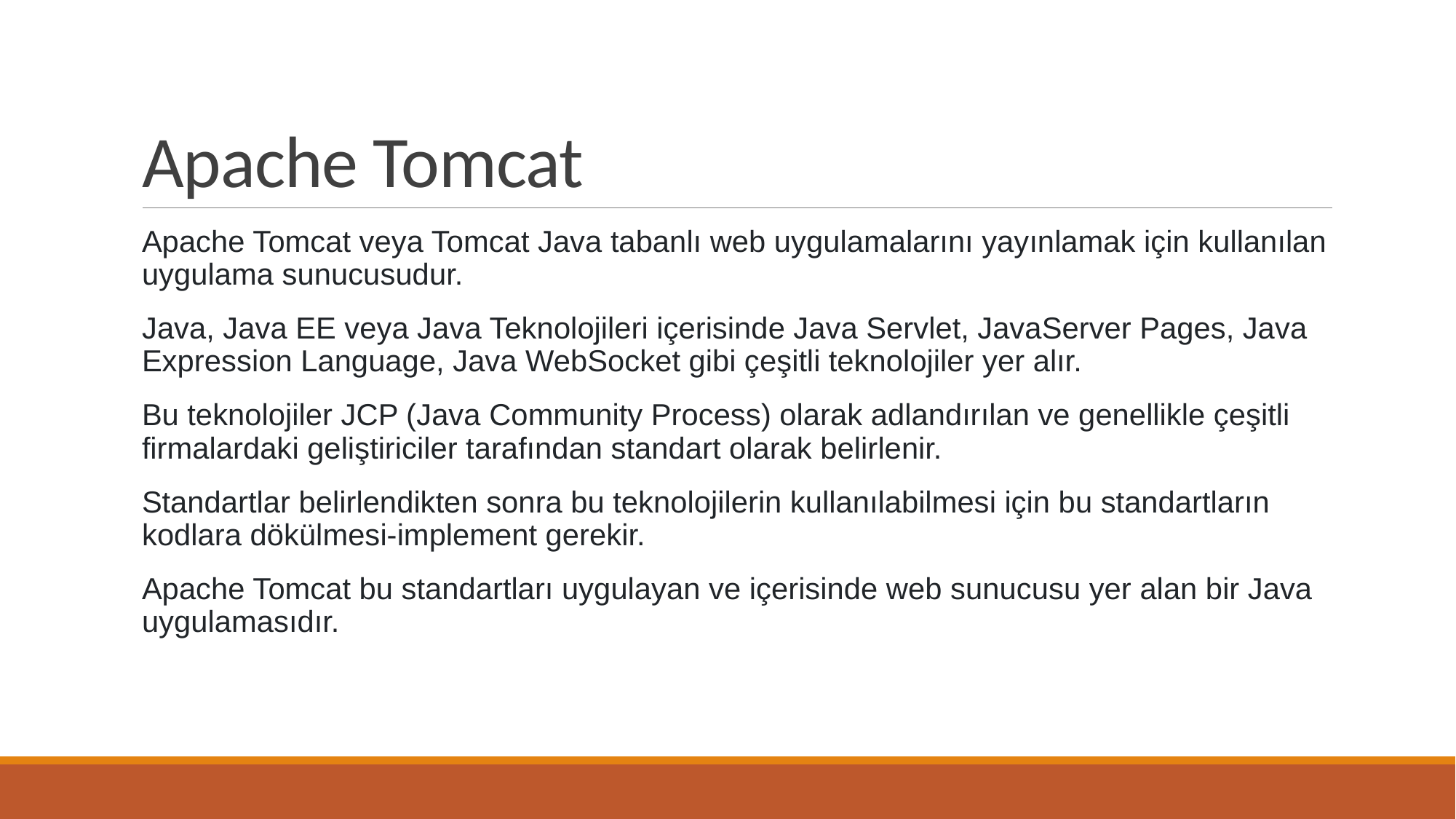

# Apache Tomcat
Apache Tomcat veya Tomcat Java tabanlı web uygulamalarını yayınlamak için kullanılan uygulama sunucusudur.
Java, Java EE veya Java Teknolojileri içerisinde Java Servlet, JavaServer Pages, Java Expression Language, Java WebSocket gibi çeşitli teknolojiler yer alır.
Bu teknolojiler JCP (Java Community Process) olarak adlandırılan ve genellikle çeşitli firmalardaki geliştiriciler tarafından standart olarak belirlenir.
Standartlar belirlendikten sonra bu teknolojilerin kullanılabilmesi için bu standartların kodlara dökülmesi-implement gerekir.
Apache Tomcat bu standartları uygulayan ve içerisinde web sunucusu yer alan bir Java uygulamasıdır.